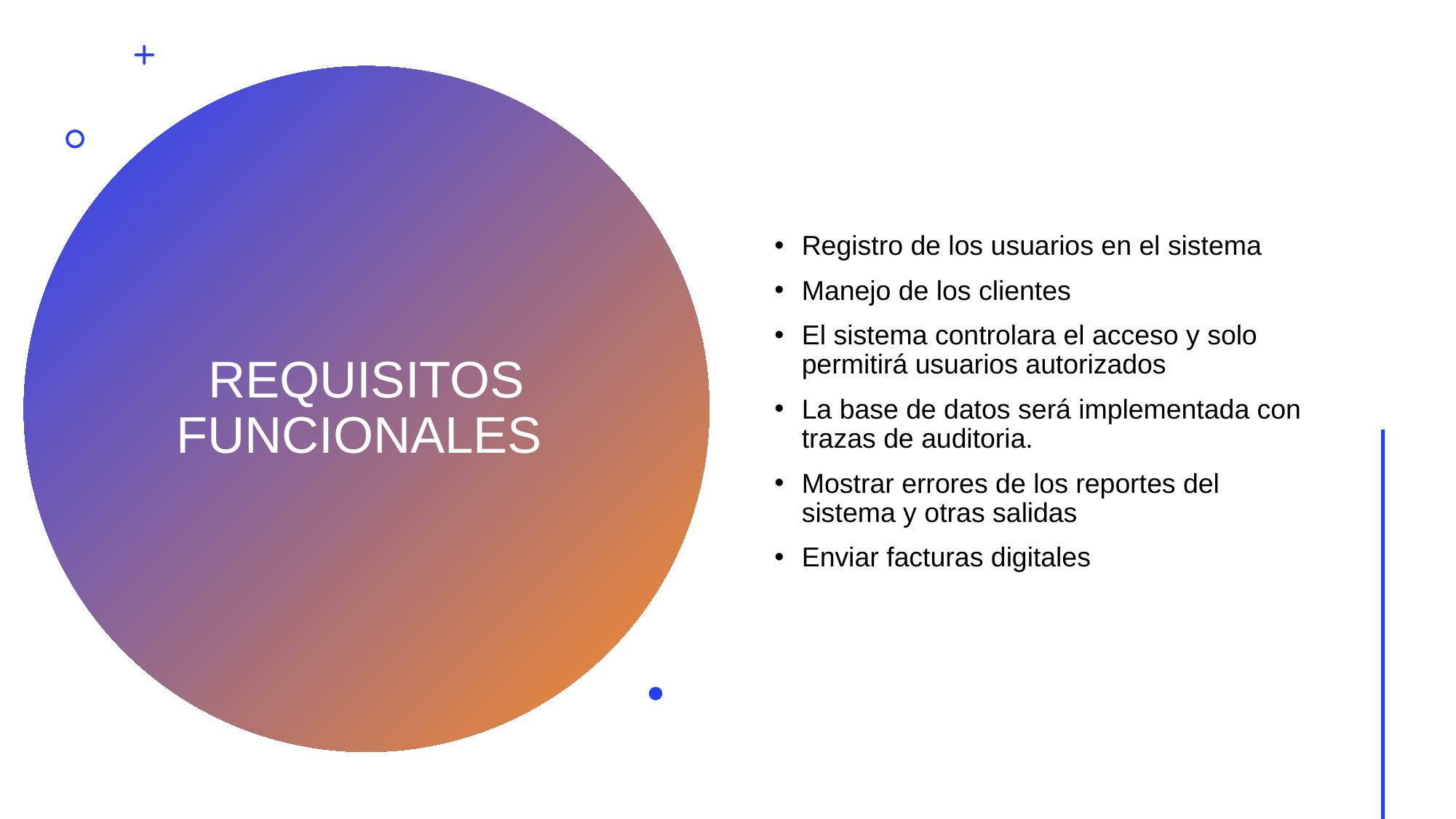

Registro de los usuarios en el sistema
Manejo de los clientes
El sistema controlara el acceso y solo permitirá usuarios autorizados
La base de datos será implementada con trazas de auditoria.
Mostrar errores de los reportes del sistema y otras salidas
Enviar facturas digitales

# REQUISITOS FUNCIONALES